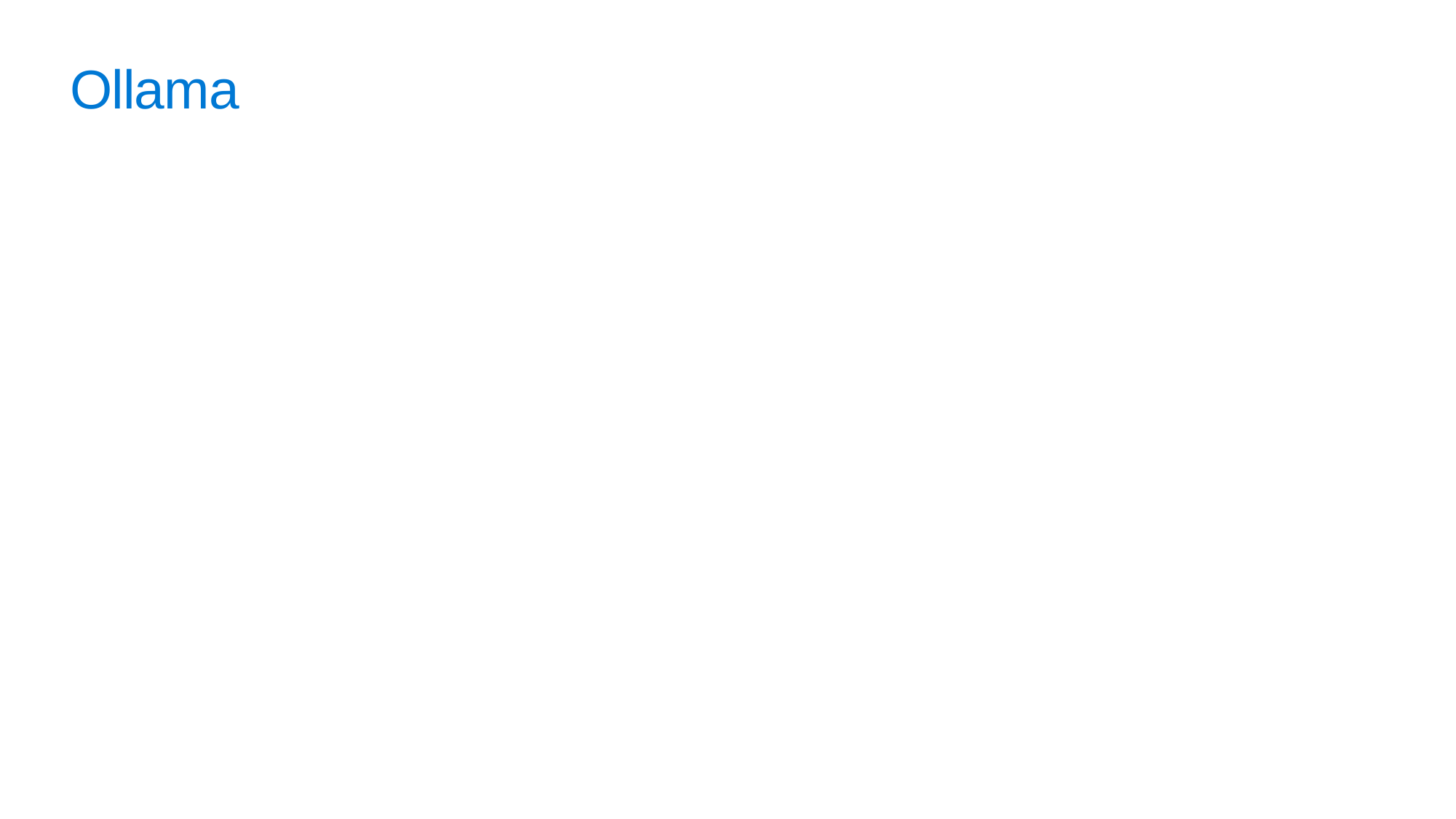

# Ollama

Open-source tool based on llama.cpp server
Run LLMs/SLMs on your local machine
Download models directly
OpenAI-compatible API